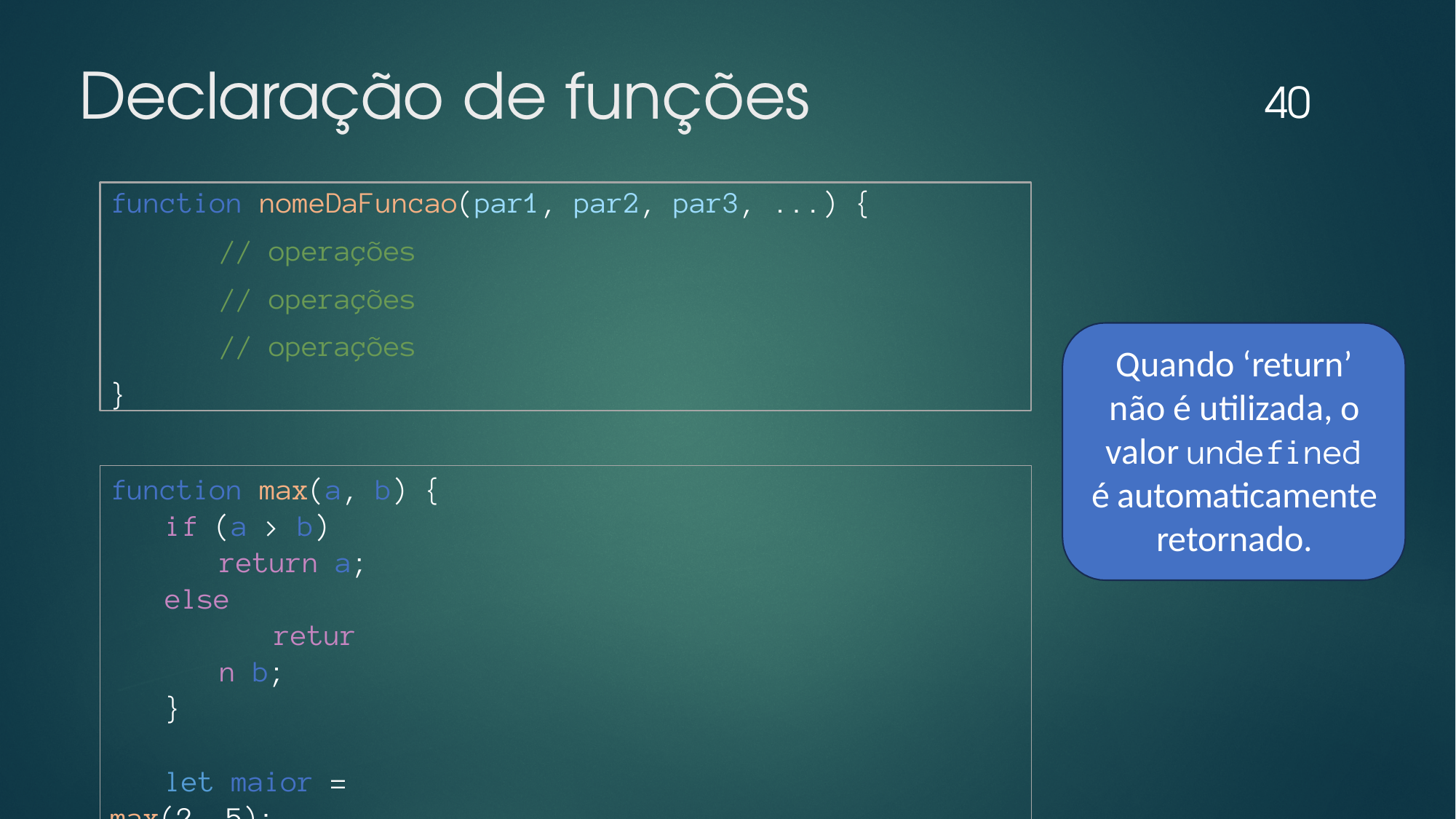

40
# Declaração de funções
function nomeDaFuncao(par1, par2, par3, ...) {
// operações
// operações
// operações
}

Quando ‘return’ não é utilizada, o valor undefined é automaticamente retornado.
function max(a, b) {
if (a > b)
return a; else
return b;
}

let maior = max(2, 5);